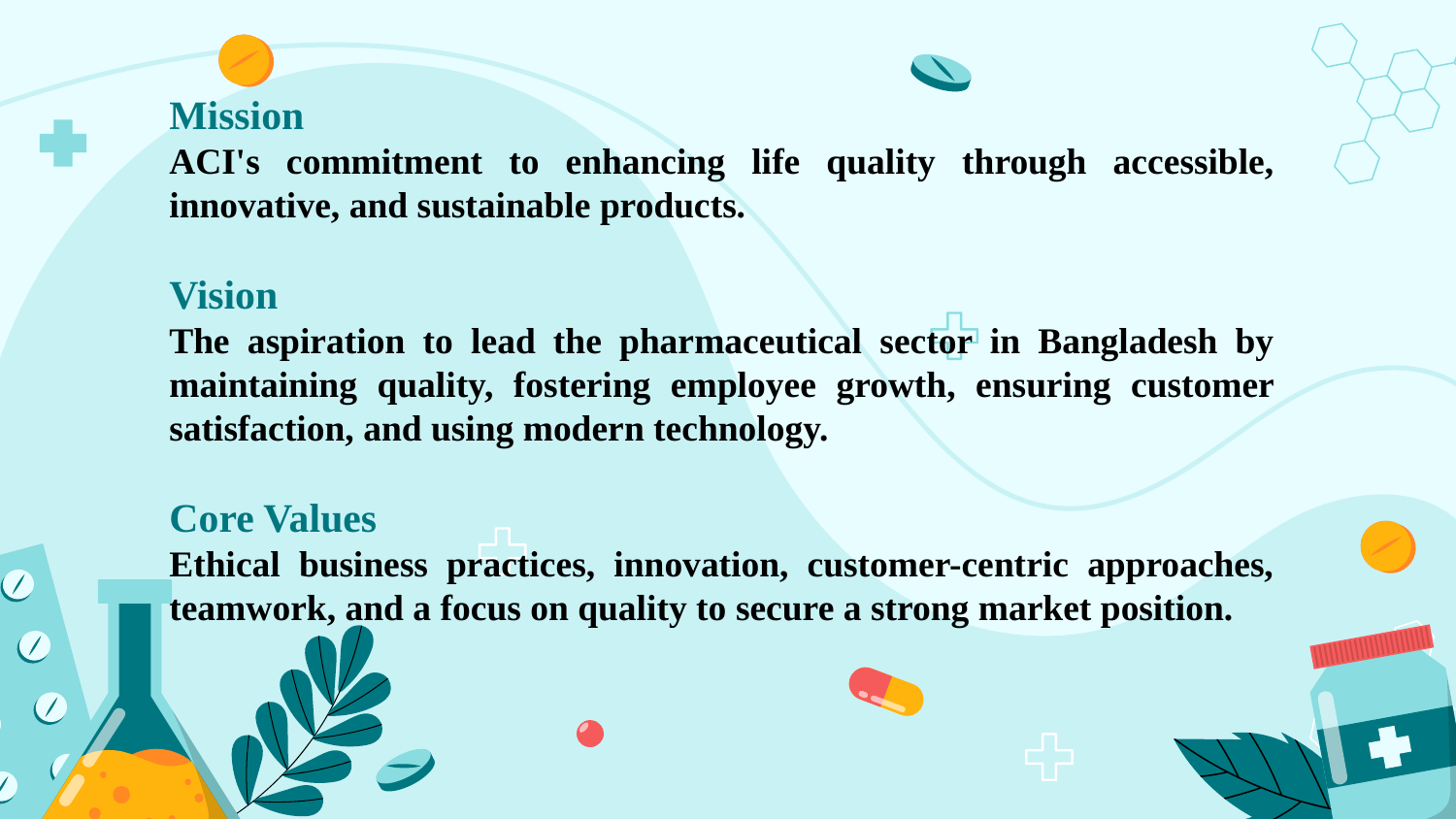

Mission
ACI's commitment to enhancing life quality through accessible, innovative, and sustainable products.

Vision
The aspiration to lead the pharmaceutical sector in Bangladesh by maintaining quality, fostering employee growth, ensuring customer satisfaction, and using modern technology.

Core Values
Ethical business practices, innovation, customer-centric approaches, teamwork, and a focus on quality to secure a strong market position.